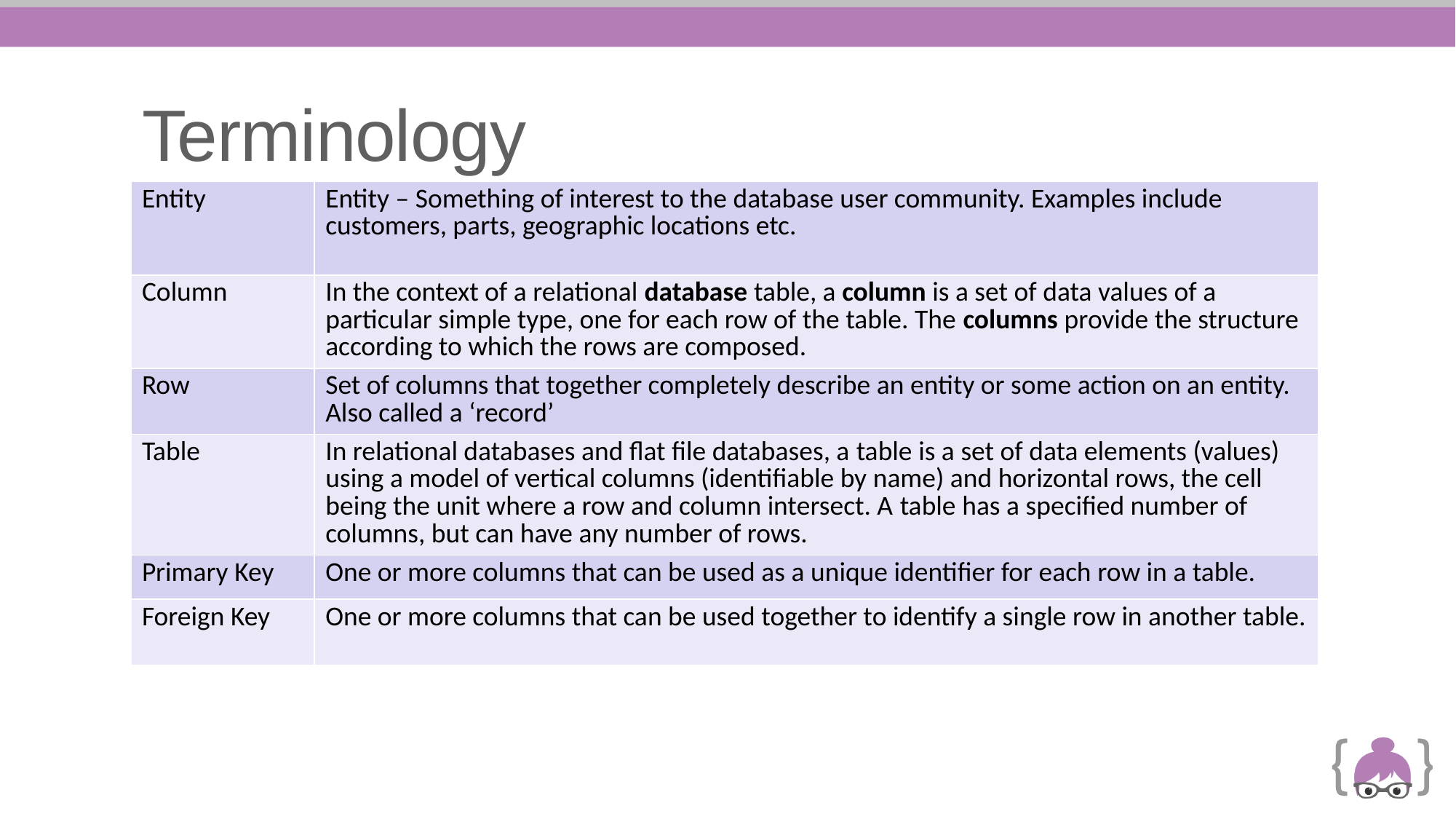

# Terminology
| Entity | Entity – Something of interest to the database user community. Examples include customers, parts, geographic locations etc. |
| --- | --- |
| Column | In the context of a relational database table, a column is a set of data values of a particular simple type, one for each row of the table. The columns provide the structure according to which the rows are composed. |
| Row | Set of columns that together completely describe an entity or some action on an entity. Also called a ‘record’ |
| Table | In relational databases and flat file databases, a table is a set of data elements (values) using a model of vertical columns (identifiable by name) and horizontal rows, the cell being the unit where a row and column intersect. A table has a specified number of columns, but can have any number of rows. |
| Primary Key | One or more columns that can be used as a unique identifier for each row in a table. |
| Foreign Key | One or more columns that can be used together to identify a single row in another table. |